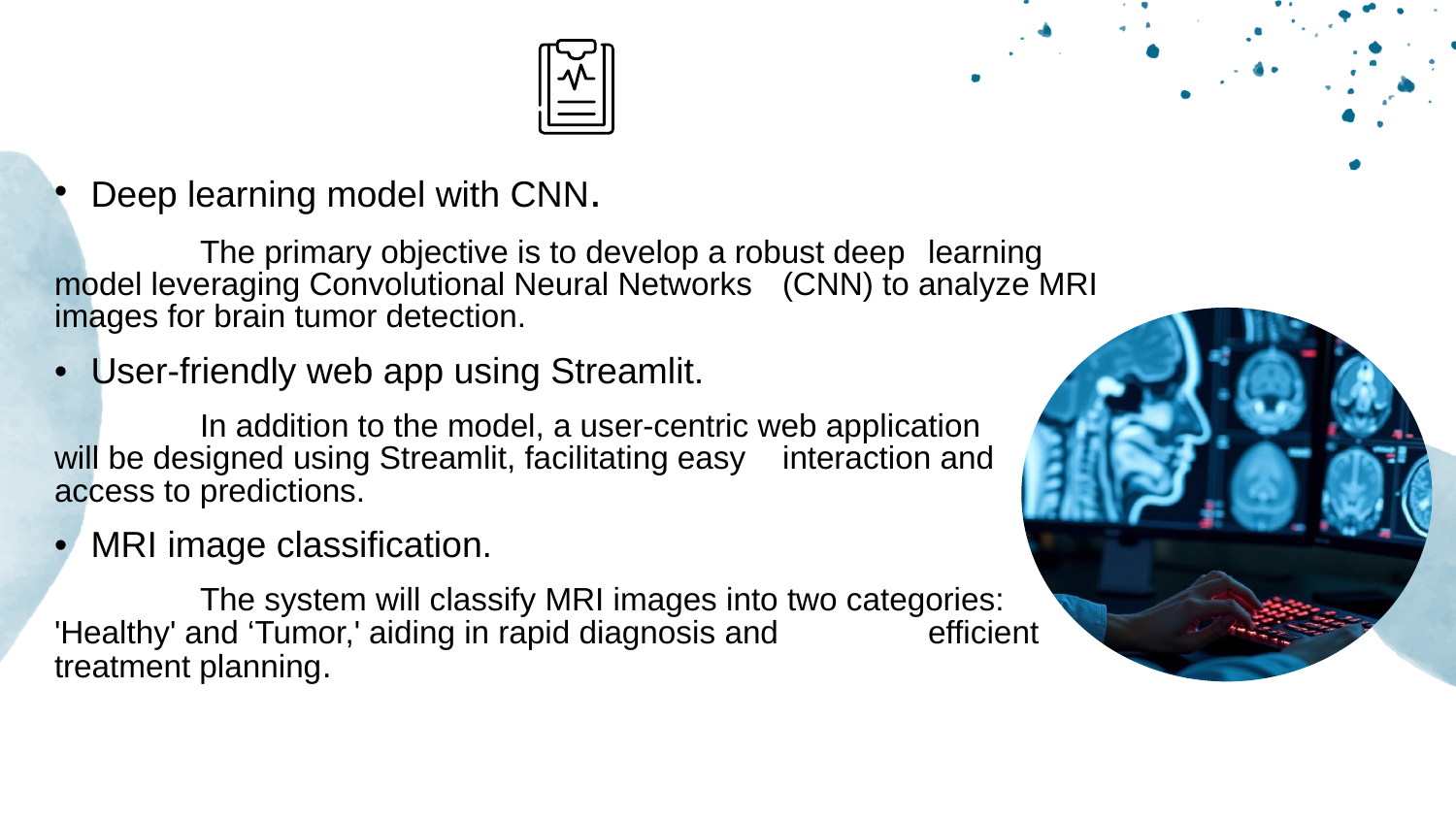

# Deep learning model with CNN.
	The primary objective is to develop a robust deep 	learning model leveraging Convolutional Neural Networks 	(CNN) to analyze MRI images for brain tumor detection.
User-friendly web app using Streamlit.
	In addition to the model, a user-centric web application 	will be designed using Streamlit, facilitating easy 	interaction and access to predictions.
MRI image classification.
	The system will classify MRI images into two categories: 	'Healthy' and ‘Tumor,' aiding in rapid diagnosis and 	efficient treatment planning.